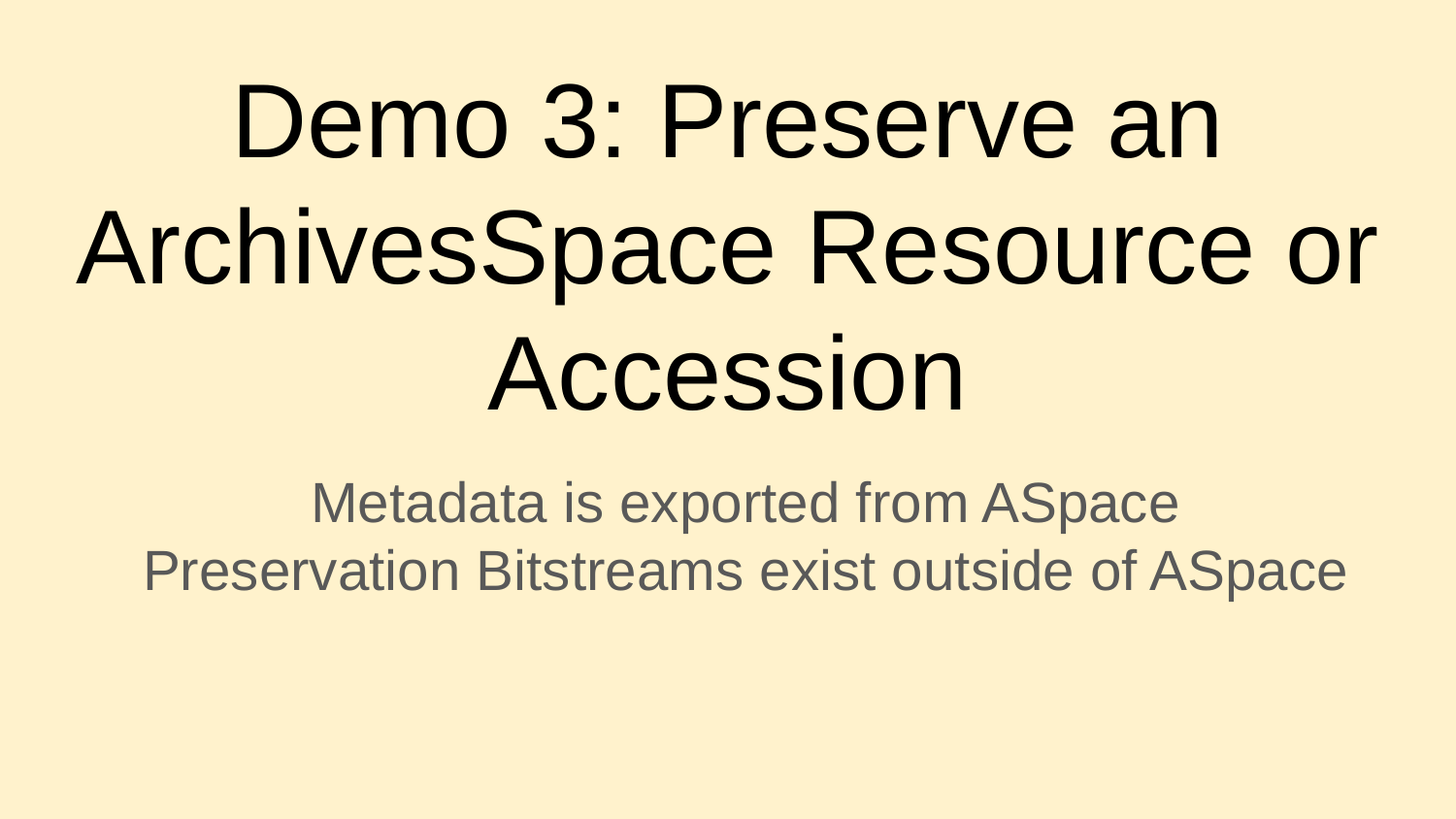

# Demo 3: Preserve an ArchivesSpace Resource or Accession
Metadata is exported from ASpace
Preservation Bitstreams exist outside of ASpace